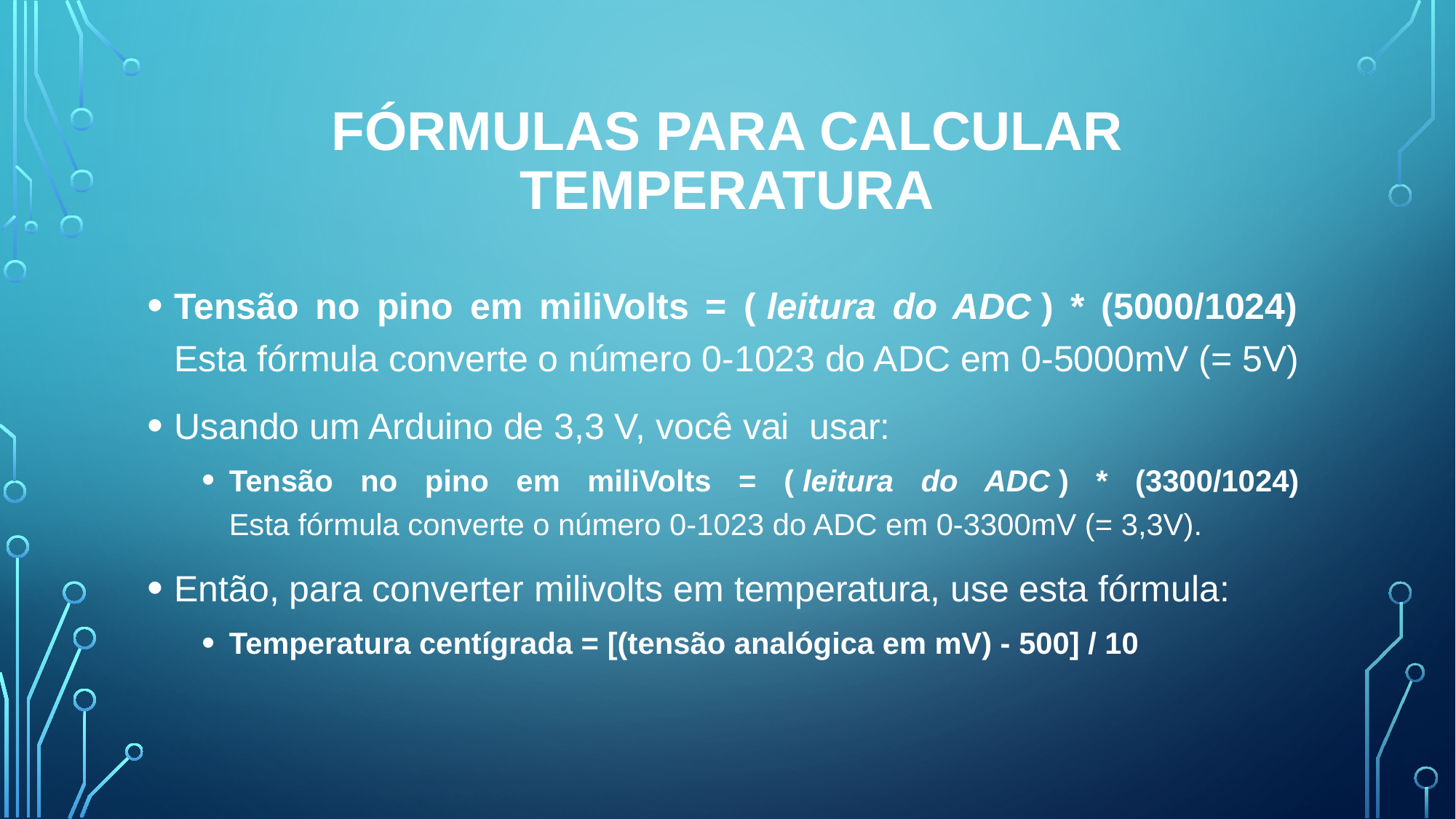

# Fórmulas para calcular temperatura
Tensão no pino em miliVolts = ( leitura do ADC ) * (5000/1024) 
Esta fórmula converte o número 0-1023 do ADC em 0-5000mV (= 5V)
Usando um Arduino de 3,3 V, você vai  usar:
Tensão no pino em miliVolts = ( leitura do ADC ) * (3300/1024) 
Esta fórmula converte o número 0-1023 do ADC em 0-3300mV (= 3,3V).
Então, para converter milivolts em temperatura, use esta fórmula:
Temperatura centígrada = [(tensão analógica em mV) - 500] / 10